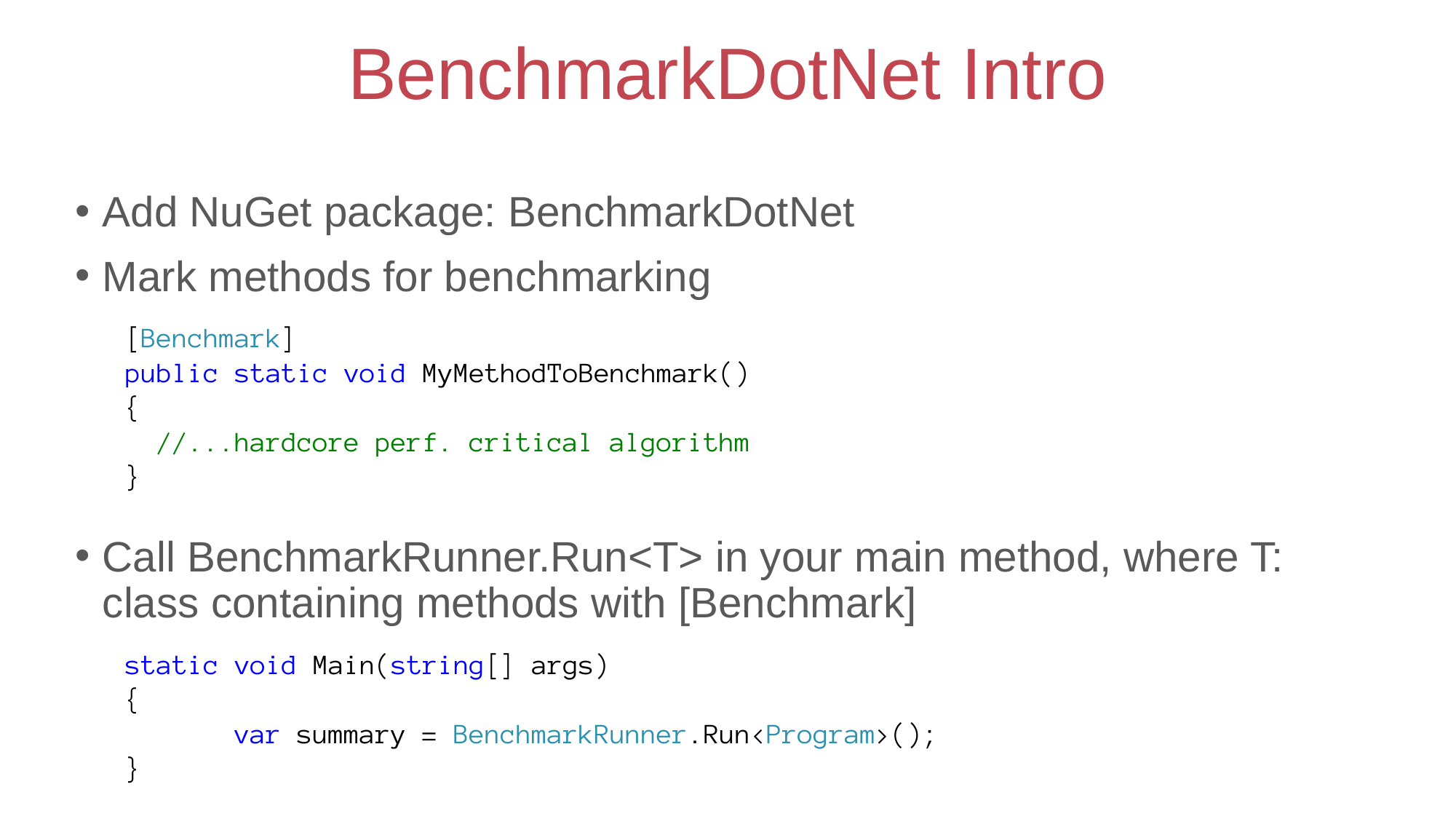

# BenchmarkDotNet Intro
Add NuGet package: BenchmarkDotNet
Mark methods for benchmarking
[Benchmark]
public static void MyMethodToBenchmark()
{
  //...hardcore perf. critical algorithm
}
Call BenchmarkRunner.Run<T> in your main method, where T: class containing methods with [Benchmark]

static void Main(string[] args)
{
	var summary = BenchmarkRunner.Run<Program>();
}